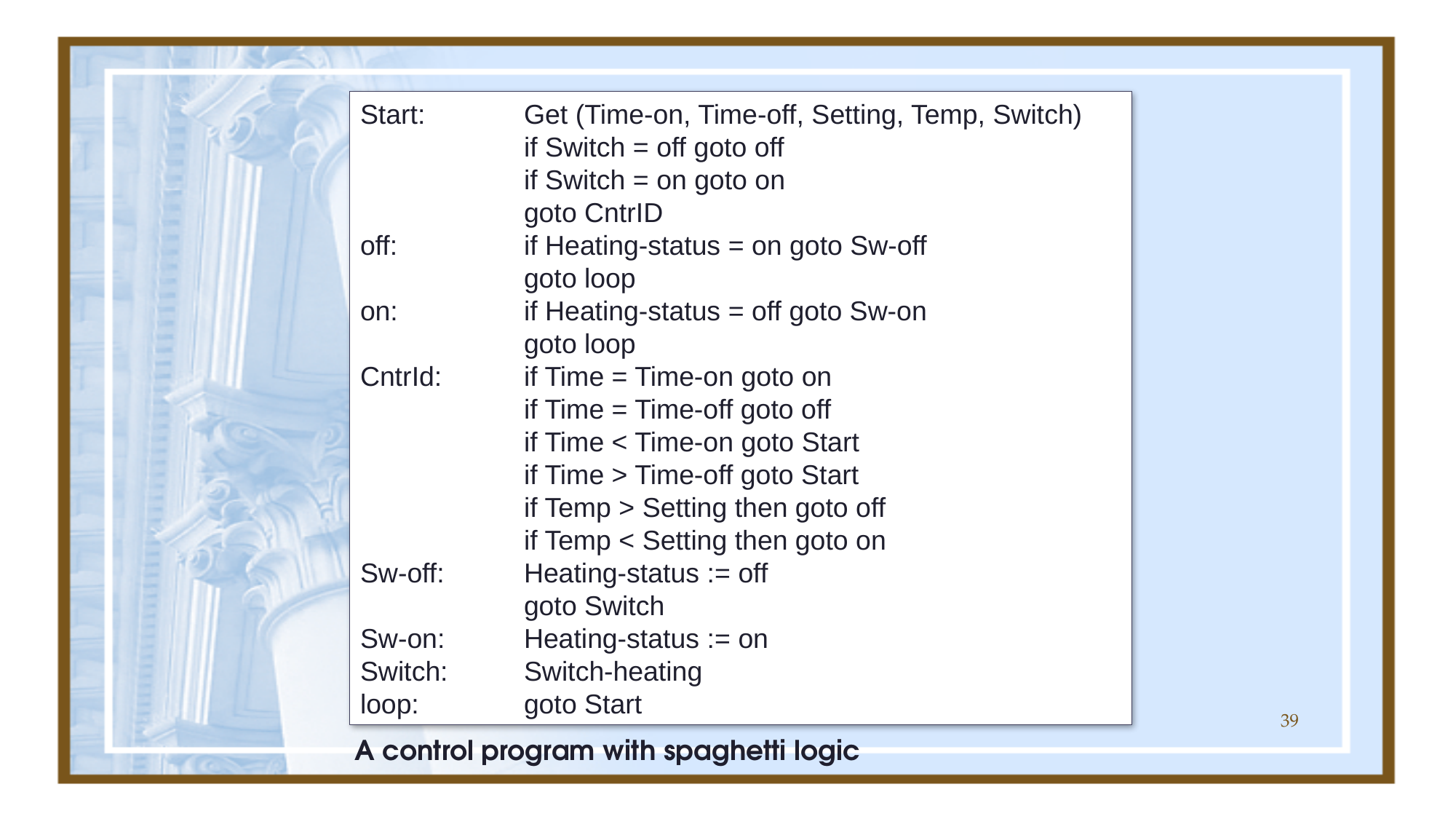

Start:	Get (Time-on, Time-off, Setting, Temp, Switch)
	if Switch = off goto off
	if Switch = on goto on
	goto CntrID
off:	if Heating-status = on goto Sw-off
	goto loop
on:	if Heating-status = off goto Sw-on
	goto loop
CntrId:	if Time = Time-on goto on
	if Time = Time-off goto off
	if Time < Time-on goto Start
	if Time > Time-off goto Start
	if Temp > Setting then goto off
	if Temp < Setting then goto on
Sw-off:	Heating-status := off
	goto Switch
Sw-on:	Heating-status := on
Switch:	Switch-heating
loop:	goto Start
39
A control program with spaghetti logic